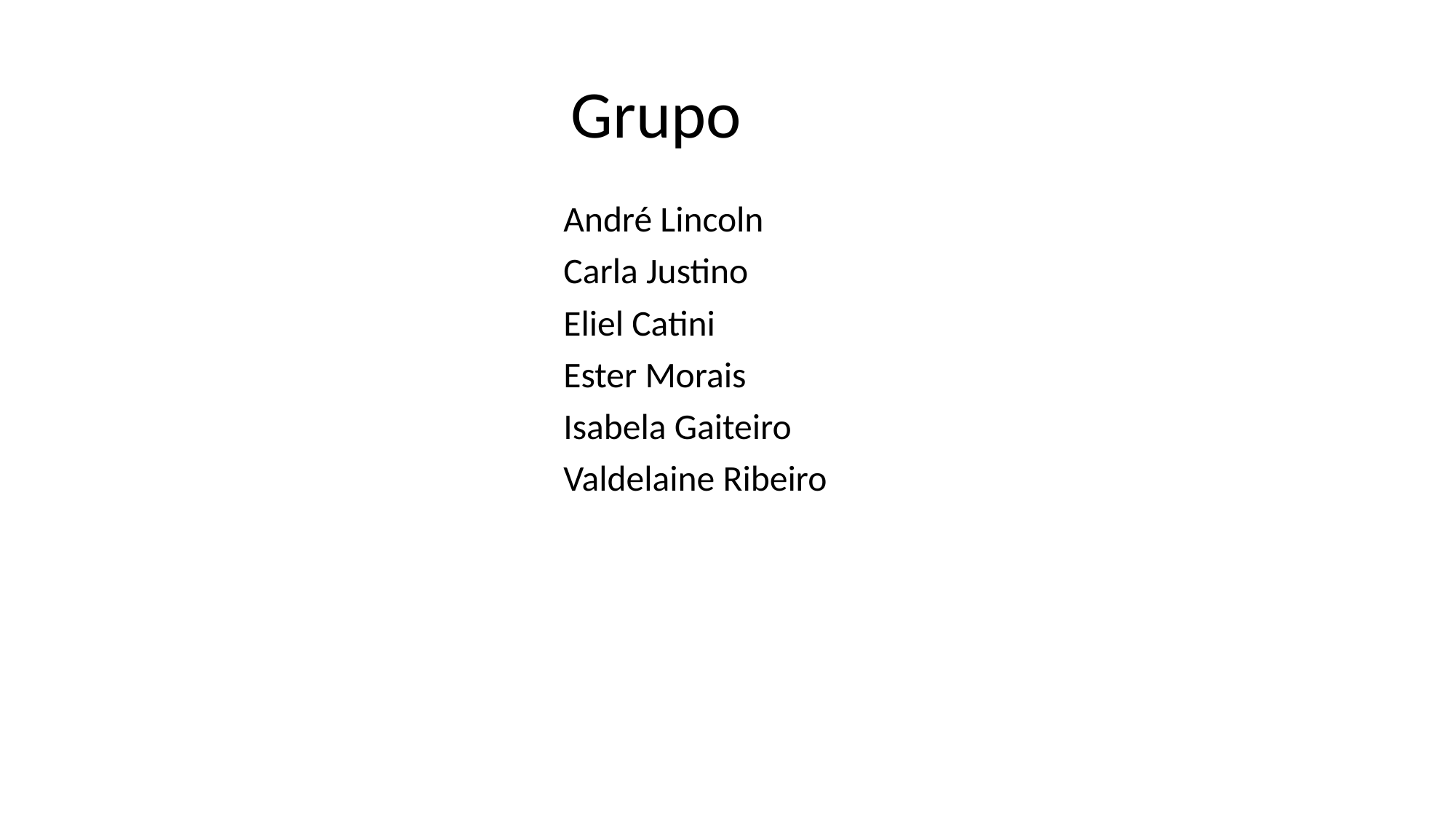

# Grupo
André Lincoln
Carla Justino
Eliel Catini
Ester Morais
Isabela Gaiteiro
Valdelaine Ribeiro